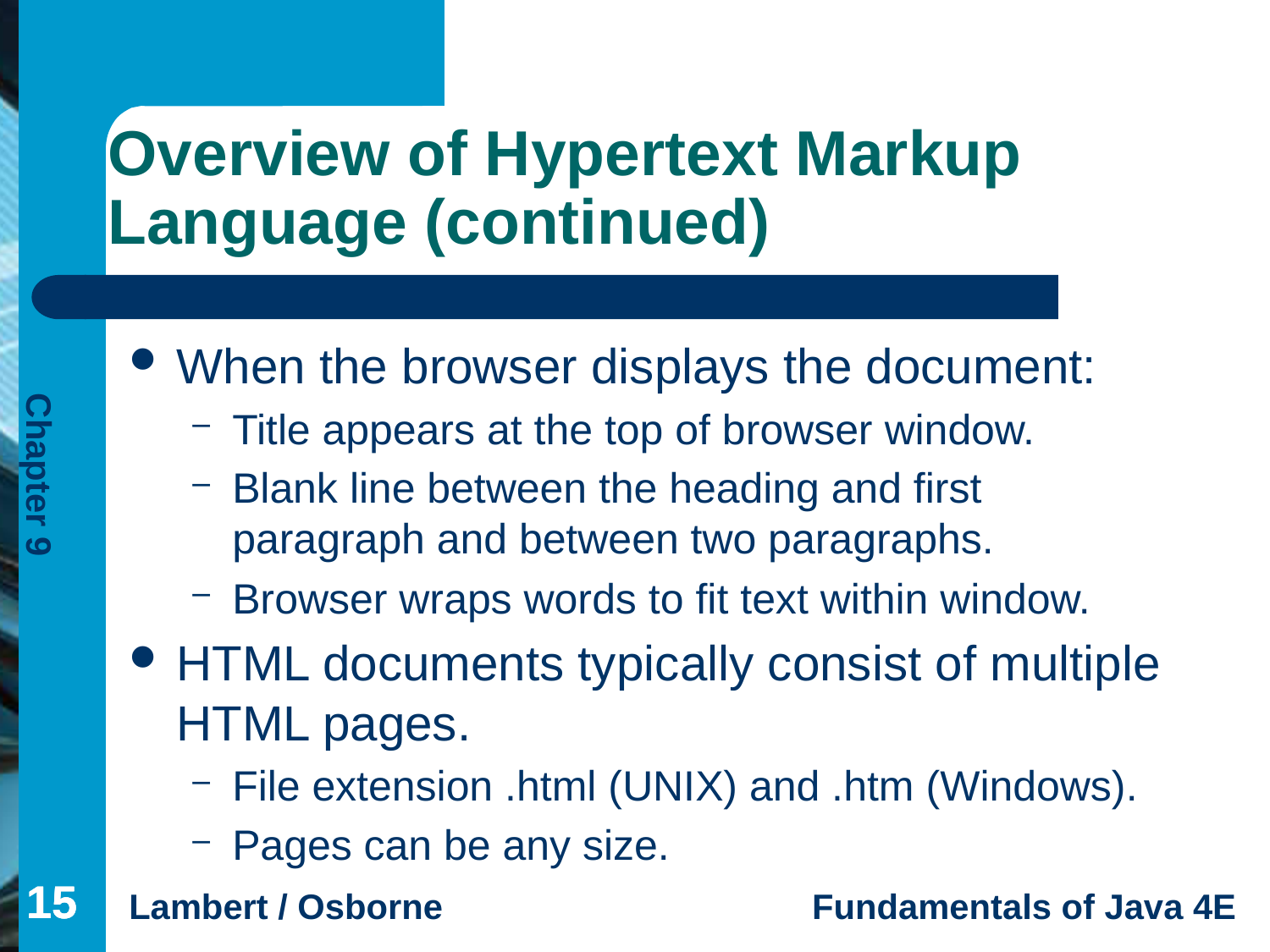

# Overview of Hypertext Markup Language (continued)
When the browser displays the document:
Title appears at the top of browser window.
Blank line between the heading and first paragraph and between two paragraphs.
Browser wraps words to fit text within window.
HTML documents typically consist of multiple HTML pages.
File extension .html (UNIX) and .htm (Windows).
Pages can be any size.
15
15
15